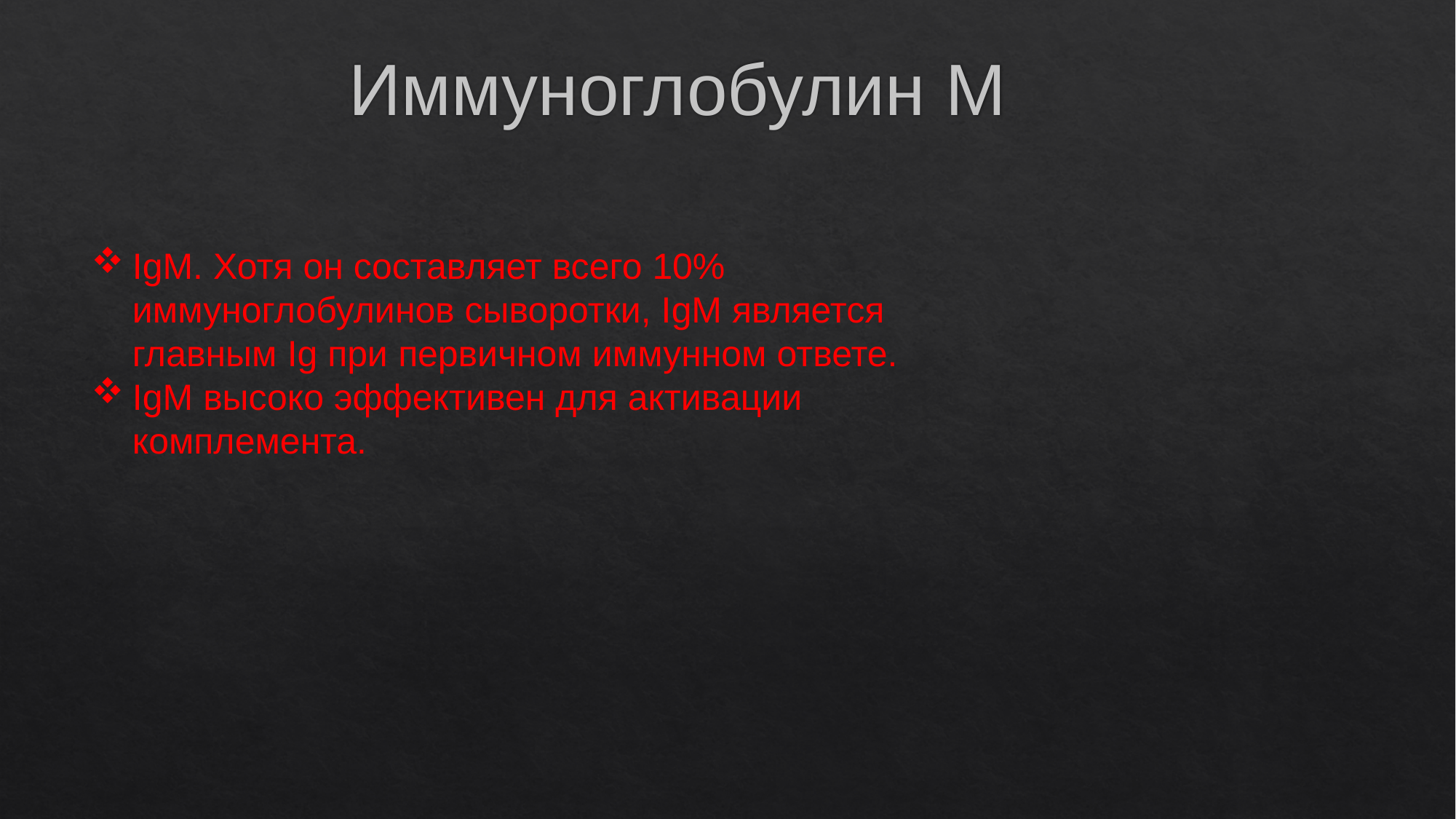

# Иммуноглобулин M
IgM. Хотя он составляет всего 10% иммуноглобулинов сыворотки, IgM является главным Ig при первичном иммунном ответе.
IgM высоко эффективен для активации комплемента.